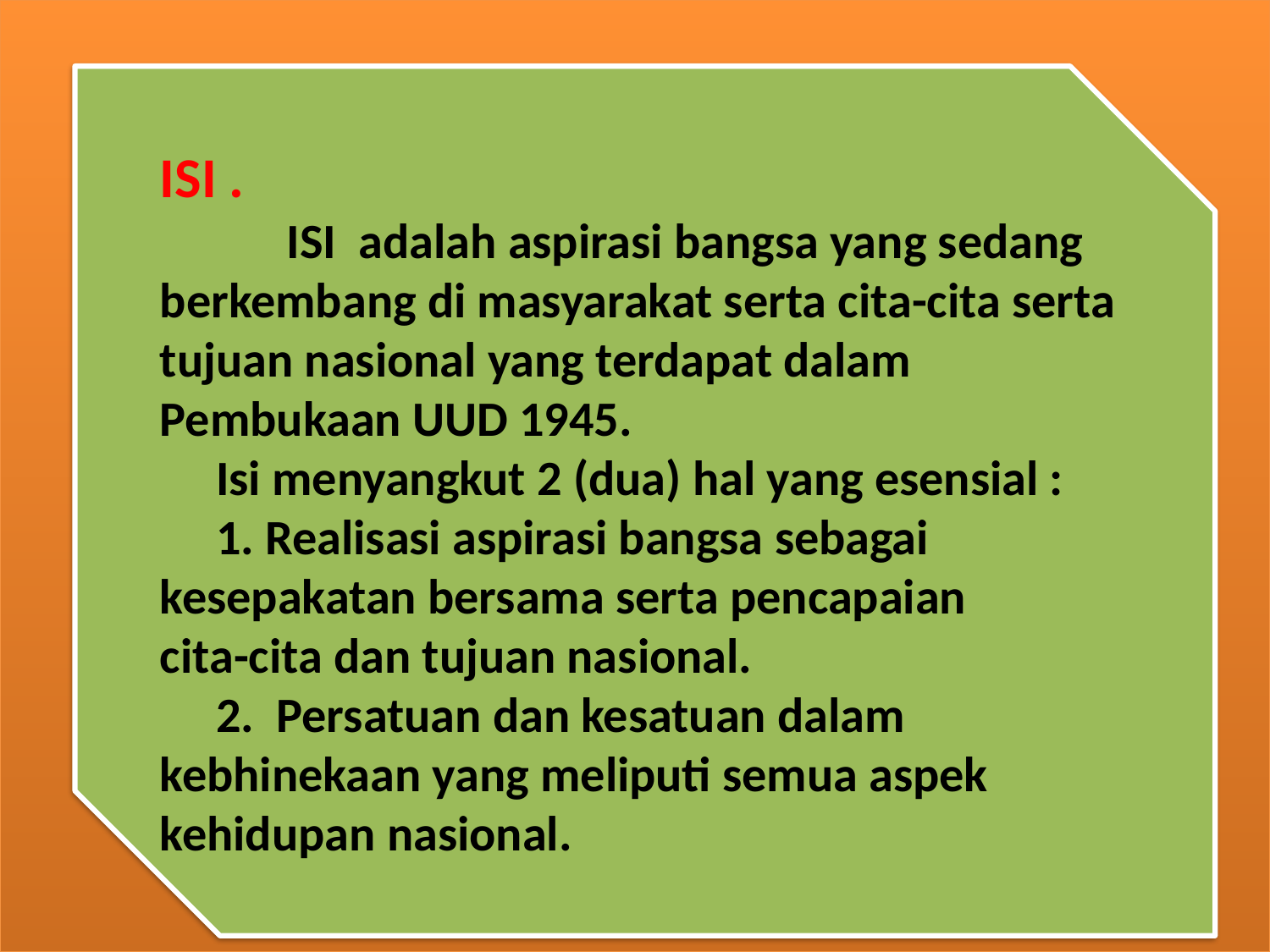

#
ISI .
	ISI  adalah aspirasi bangsa yang sedang berkembang di masyarakat serta cita-cita serta tujuan nasional yang terdapat dalam Pembukaan UUD 1945.
     Isi menyangkut 2 (dua) hal yang esensial :
     1. Realisasi aspirasi bangsa sebagai 	kesepakatan bersama serta pencapaian 	cita-cita dan tujuan nasional.
     2.  Persatuan dan kesatuan dalam 	kebhinekaan yang meliputi semua aspek 	kehidupan nasional.